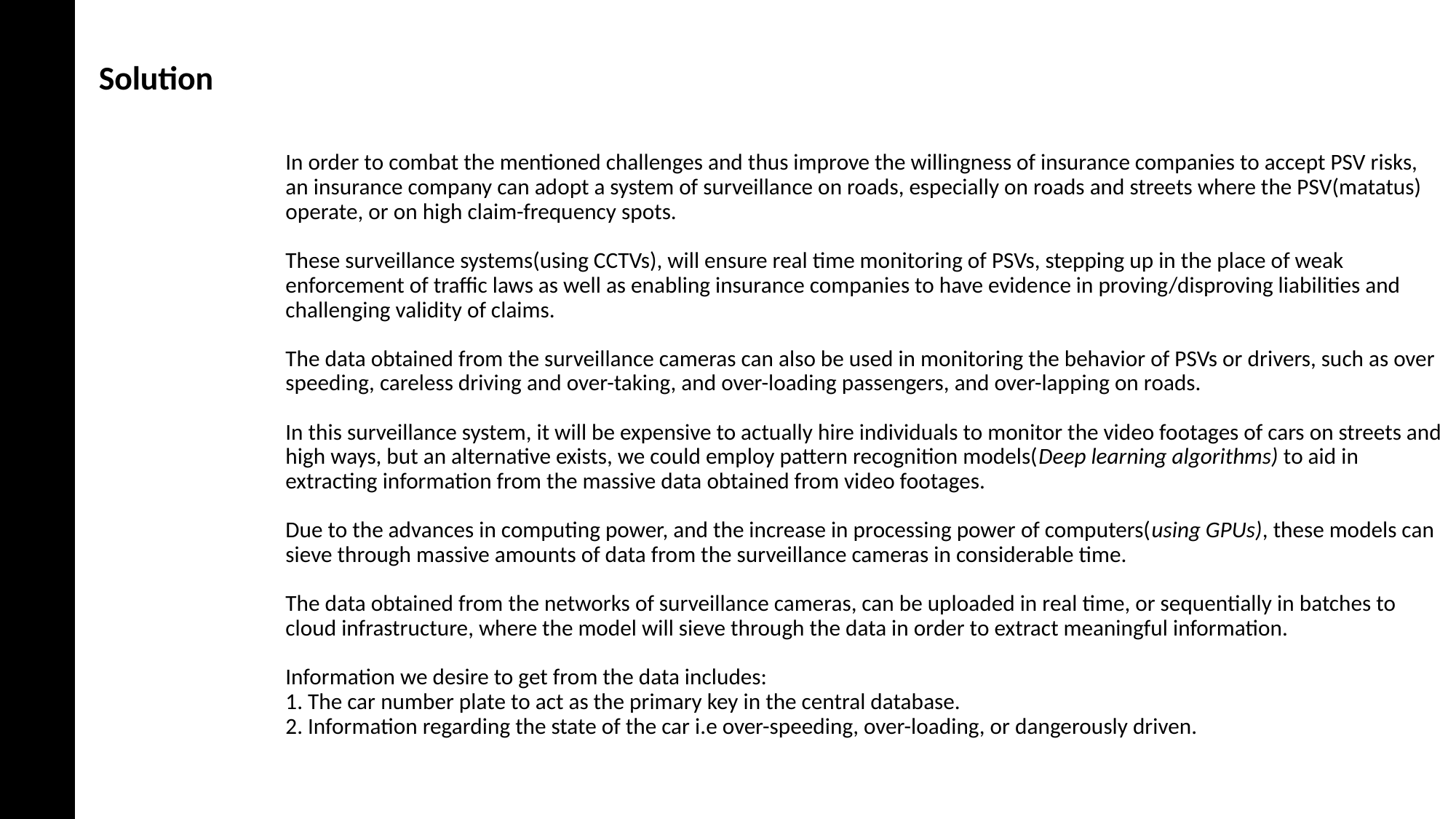

Solution
# In order to combat the mentioned challenges and thus improve the willingness of insurance companies to accept PSV risks, an insurance company can adopt a system of surveillance on roads, especially on roads and streets where the PSV(matatus) operate, or on high claim-frequency spots. These surveillance systems(using CCTVs), will ensure real time monitoring of PSVs, stepping up in the place of weak enforcement of traffic laws as well as enabling insurance companies to have evidence in proving/disproving liabilities and challenging validity of claims. The data obtained from the surveillance cameras can also be used in monitoring the behavior of PSVs or drivers, such as over speeding, careless driving and over-taking, and over-loading passengers, and over-lapping on roads. In this surveillance system, it will be expensive to actually hire individuals to monitor the video footages of cars on streets and high ways, but an alternative exists, we could employ pattern recognition models(Deep learning algorithms) to aid in extracting information from the massive data obtained from video footages. Due to the advances in computing power, and the increase in processing power of computers(using GPUs), these models can sieve through massive amounts of data from the surveillance cameras in considerable time. The data obtained from the networks of surveillance cameras, can be uploaded in real time, or sequentially in batches to cloud infrastructure, where the model will sieve through the data in order to extract meaningful information. Information we desire to get from the data includes: 1. The car number plate to act as the primary key in the central database. 2. Information regarding the state of the car i.e over-speeding, over-loading, or dangerously driven.